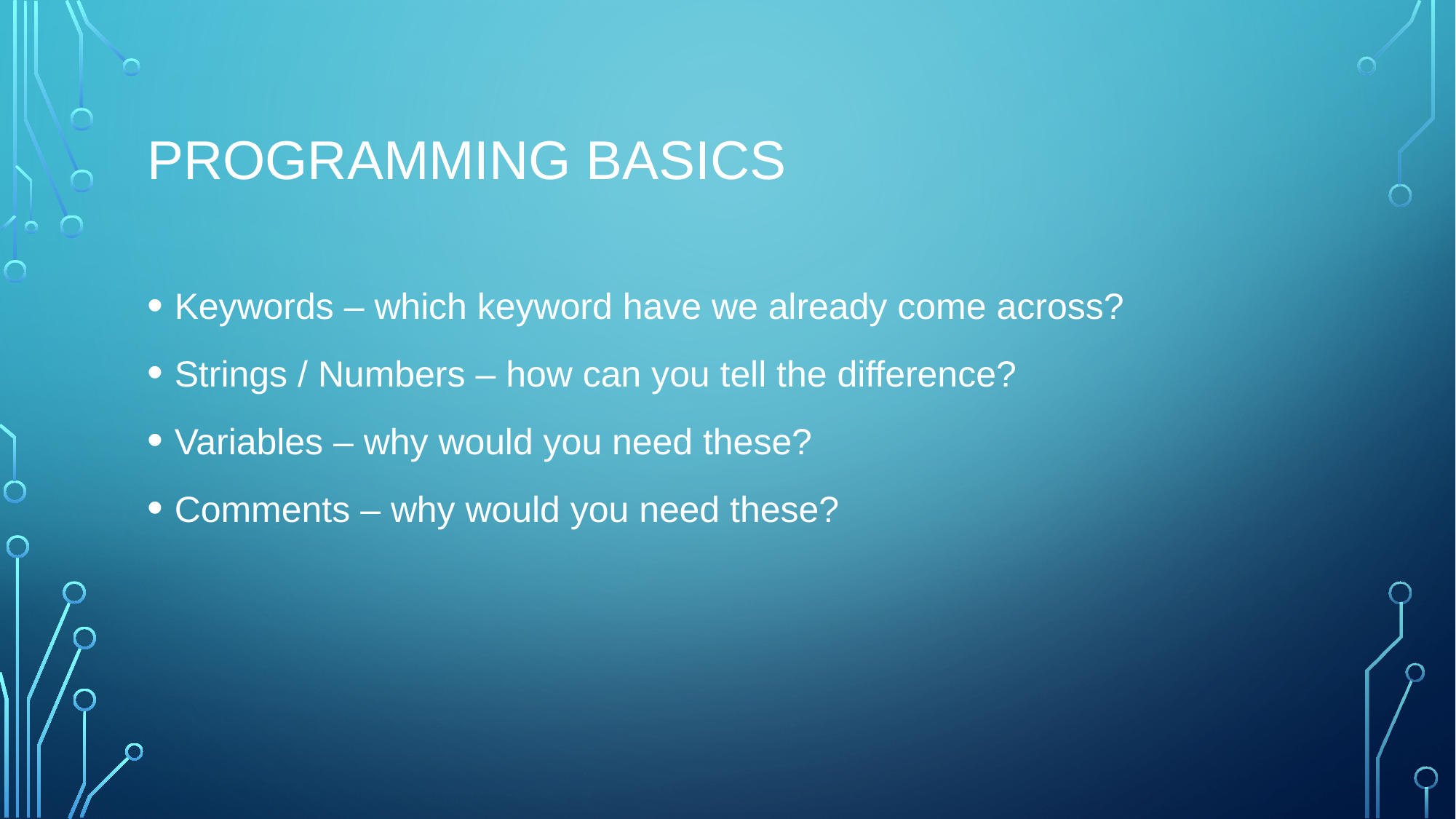

# Programming basics
Keywords – which keyword have we already come across?
Strings / Numbers – how can you tell the difference?
Variables – why would you need these?
Comments – why would you need these?